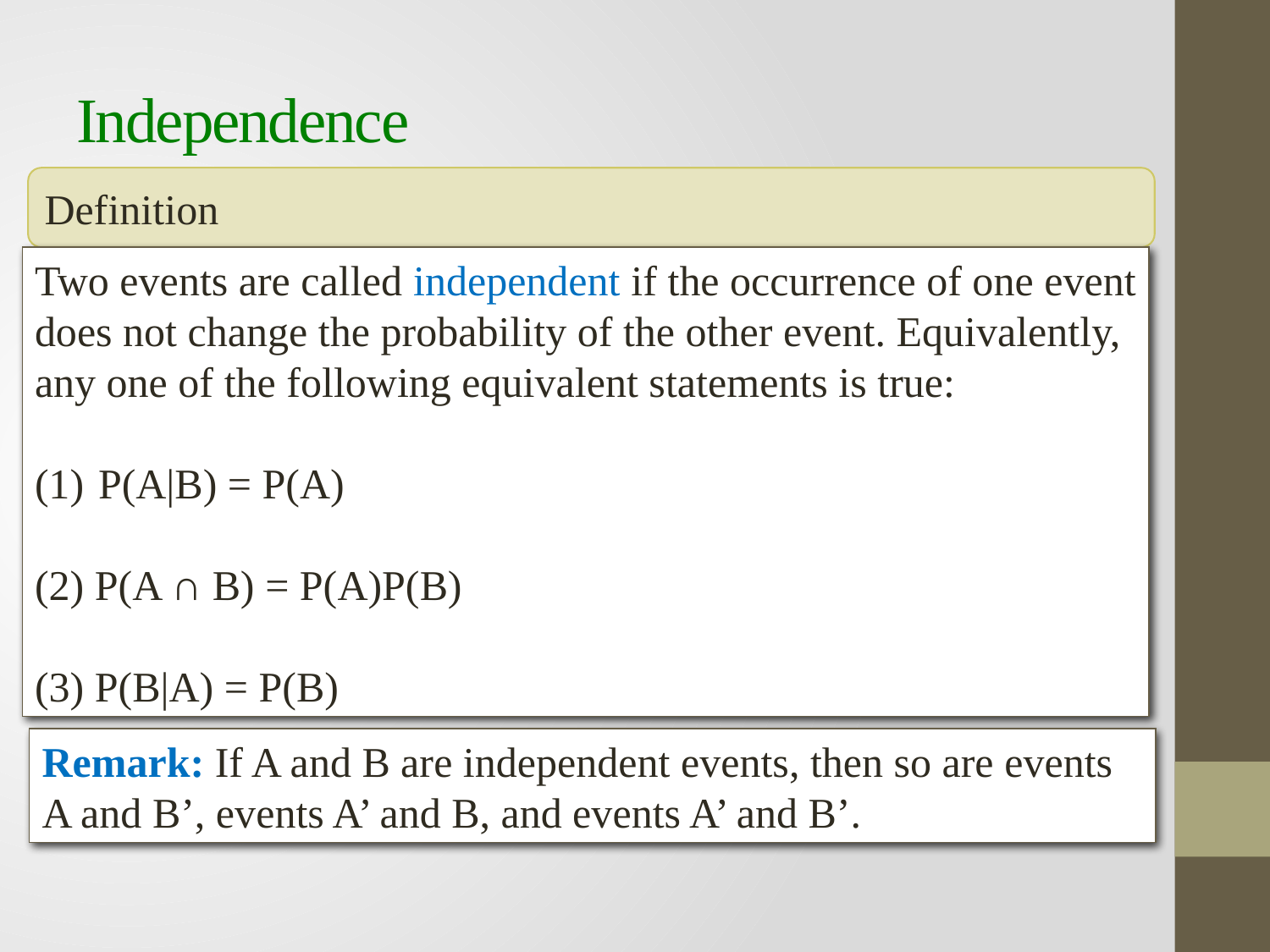

# Independence
Definition
Two events are called independent if the occurrence of one event
does not change the probability of the other event. Equivalently,
any one of the following equivalent statements is true:

P(A|B) = P(A)

(2) P(A ∩ B) = P(A)P(B)

(3) P(B|A) = P(B)
Remark: If A and B are independent events, then so are events A and B’, events A’ and B, and events A’ and B’.